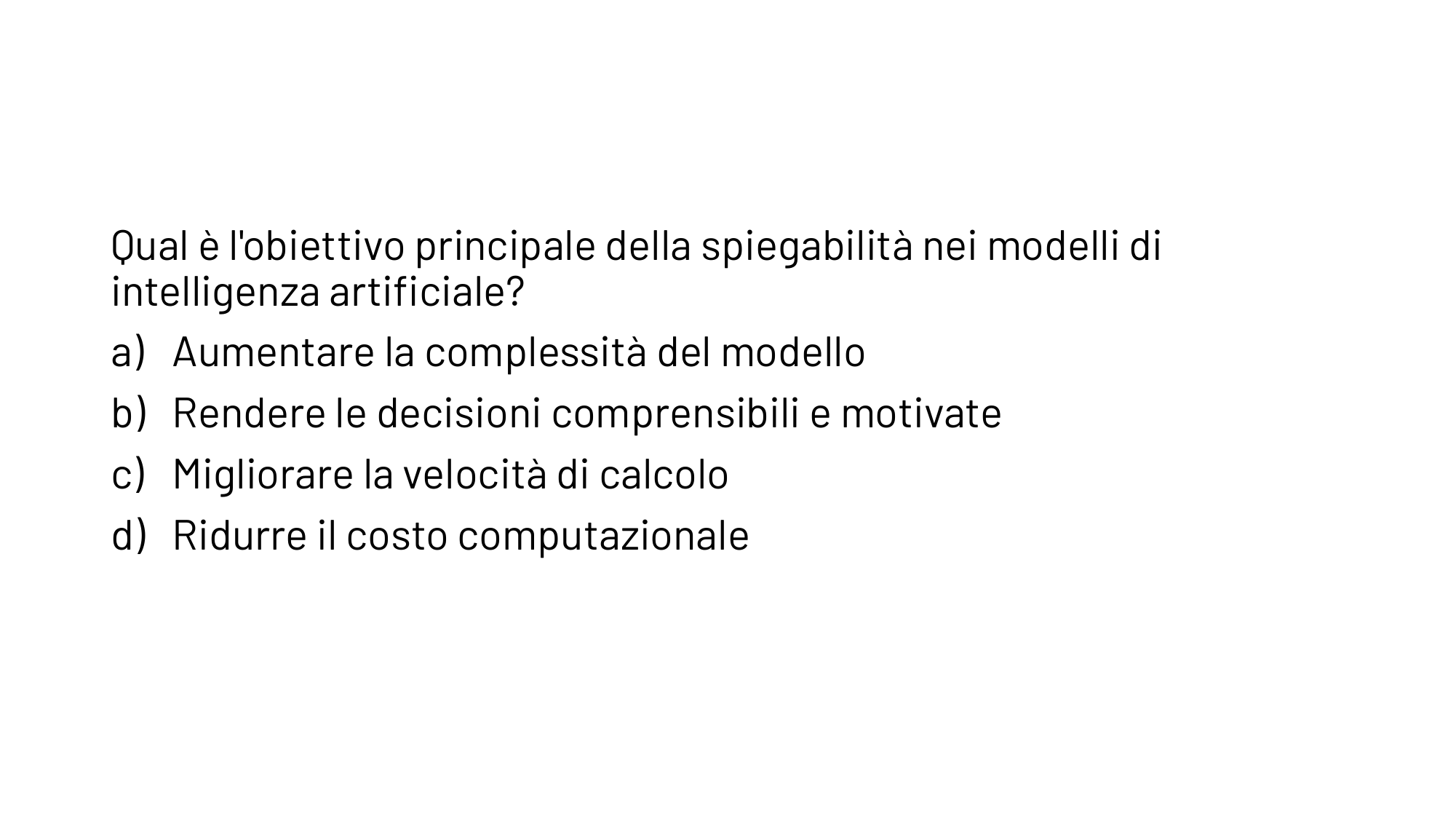

Qual è l'obiettivo principale della spiegabilità nei modelli di intelligenza artificiale?
Aumentare la complessità del modello
Rendere le decisioni comprensibili e motivate
Migliorare la velocità di calcolo
Ridurre il costo computazionale